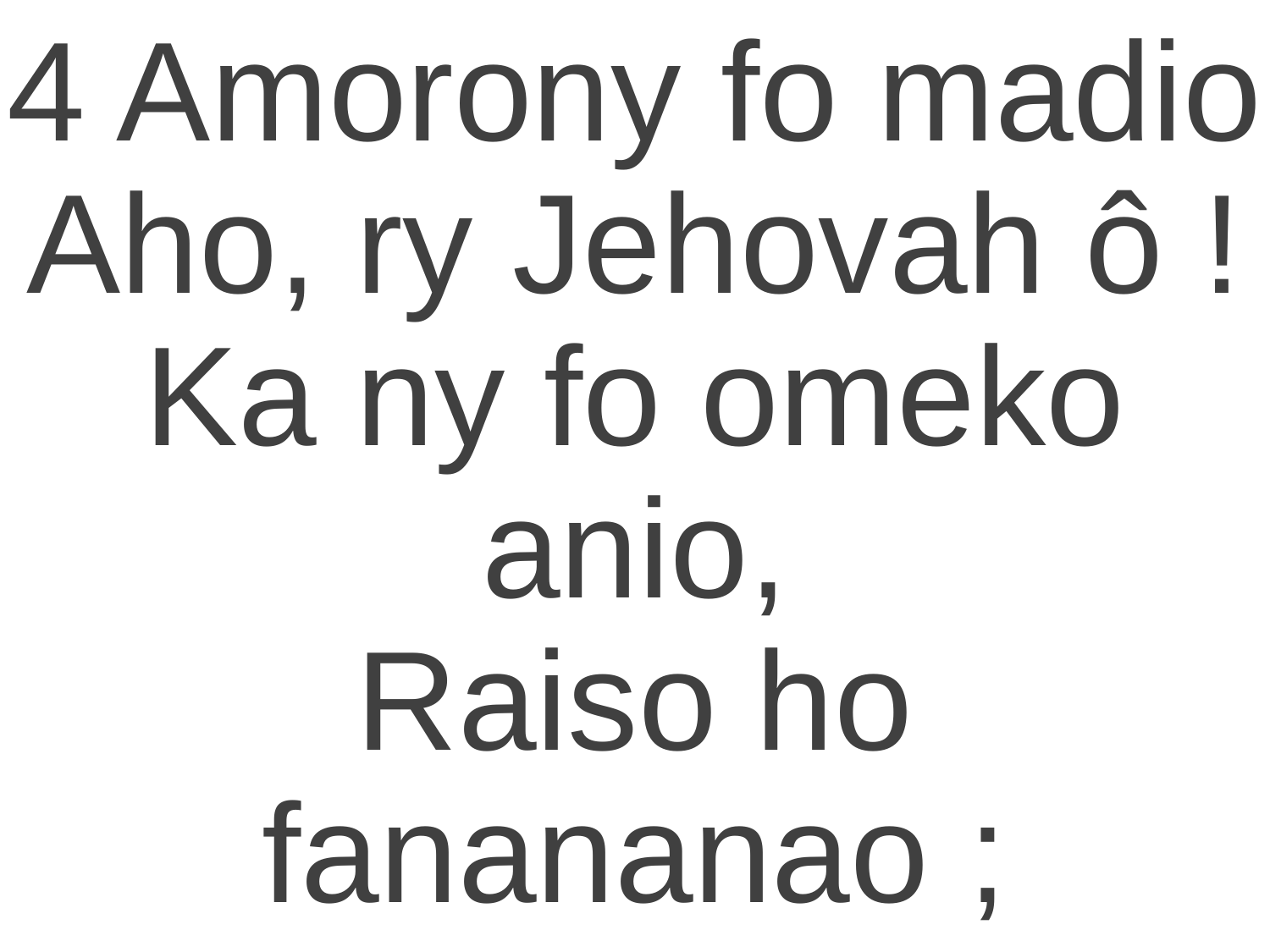

4 Amorony fo madio
Aho, ry Jehovah ô !
Ka ny fo omeko anio,
Raiso ho fanananao ;